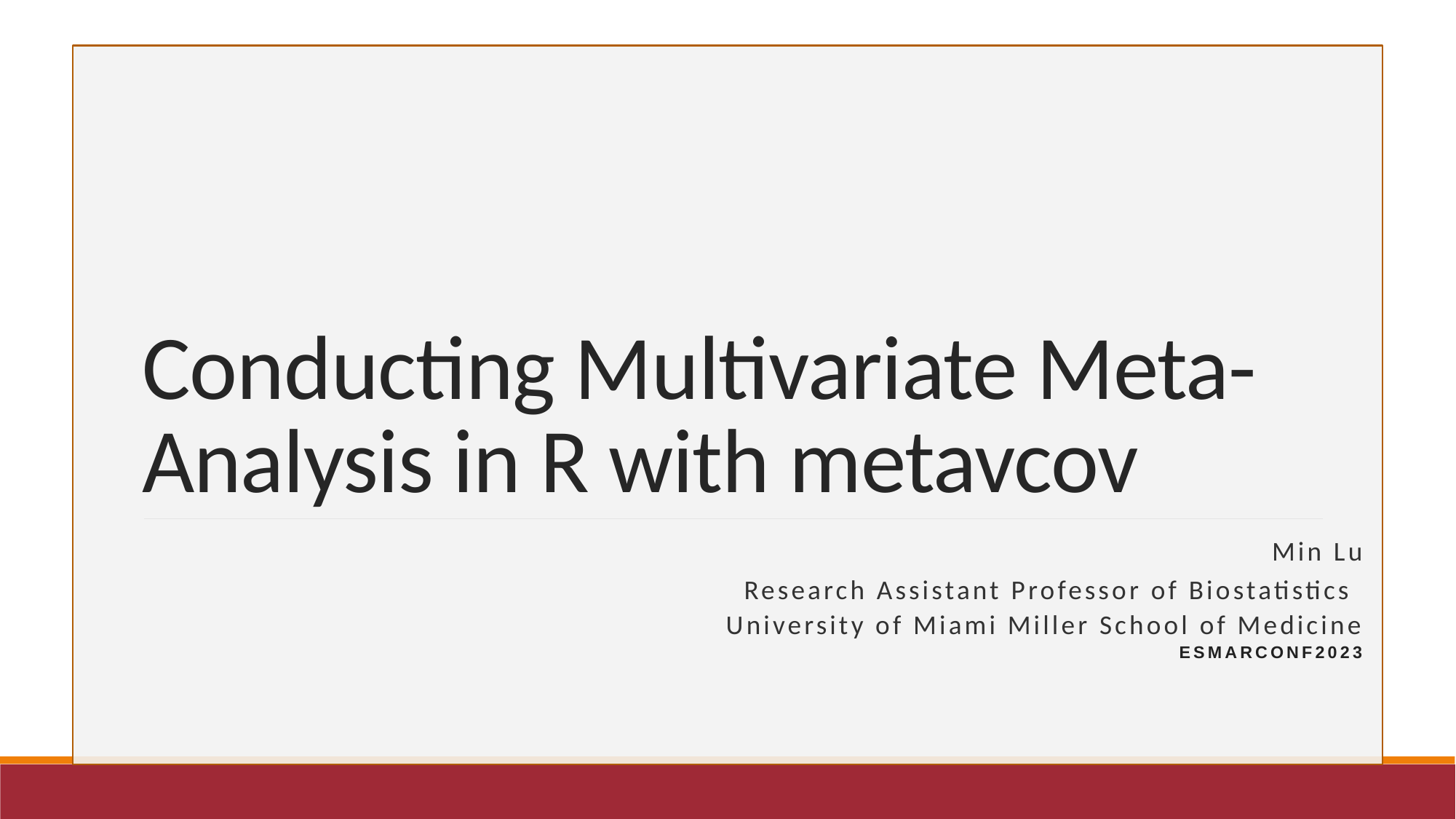

# Conducting Multivariate Meta-Analysis in R with metavcov
Min Lu
Research Assistant Professor of Biostatistics
University of Miami Miller School of Medicine
ESMARCONF2023